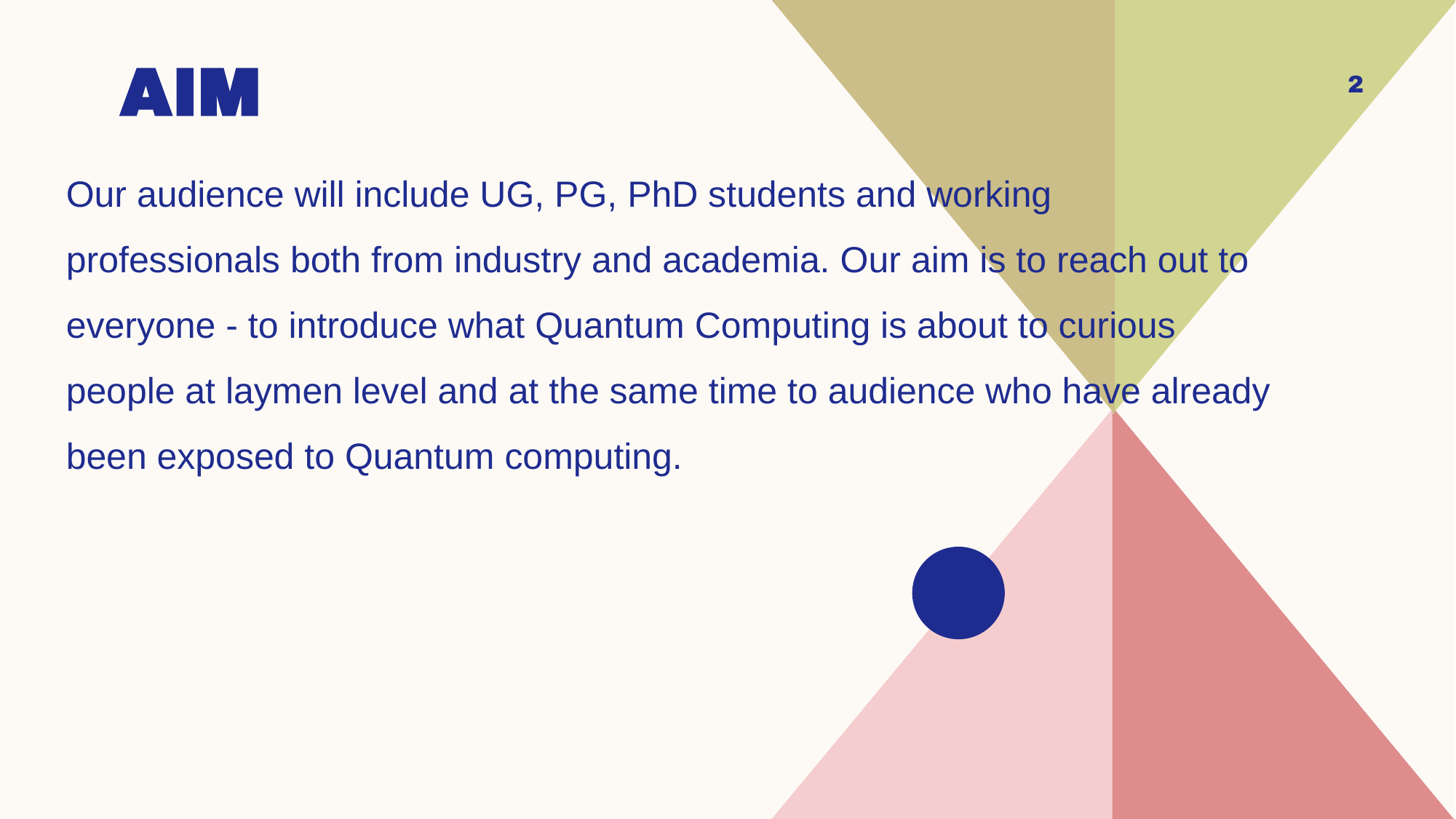

# Aim
2
Our audience will include UG, PG, PhD students and working professionals both from industry and academia. Our aim is to reach out to everyone - to introduce what Quantum Computing is about to curious people at laymen level and at the same time to audience who have already been exposed to Quantum computing.